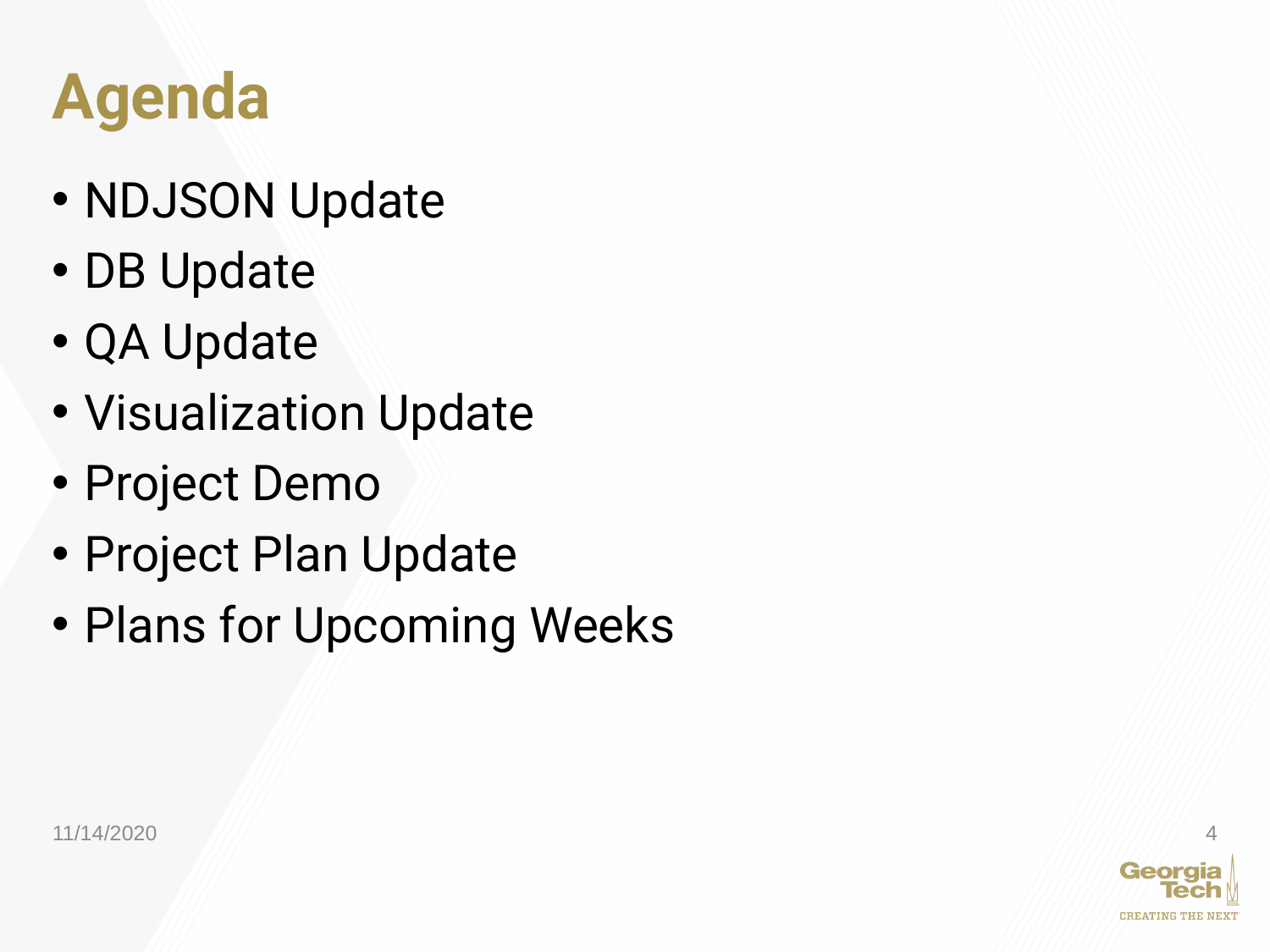

# Agenda
NDJSON Update
DB Update
QA Update
Visualization Update
Project Demo
Project Plan Update
Plans for Upcoming Weeks

11/14/2020
4